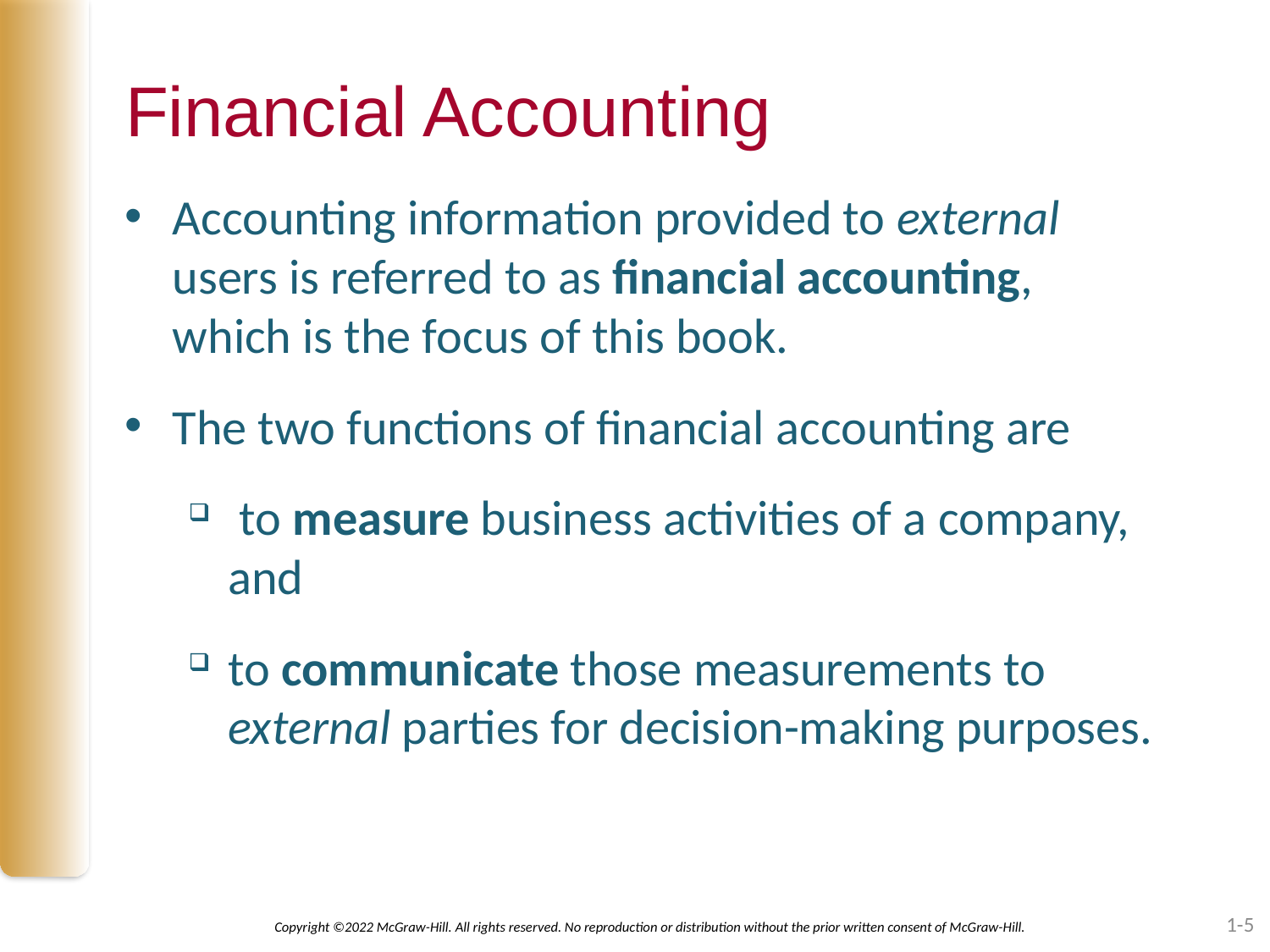

# Financial Accounting
Accounting information provided to external users is referred to as financial accounting, which is the focus of this book.
The two functions of financial accounting are
 to measure business activities of a company, and
to communicate those measurements to external parties for decision-making purposes.
1-5
Copyright ©2022 McGraw-Hill. All rights reserved. No reproduction or distribution without the prior written consent of McGraw-Hill.